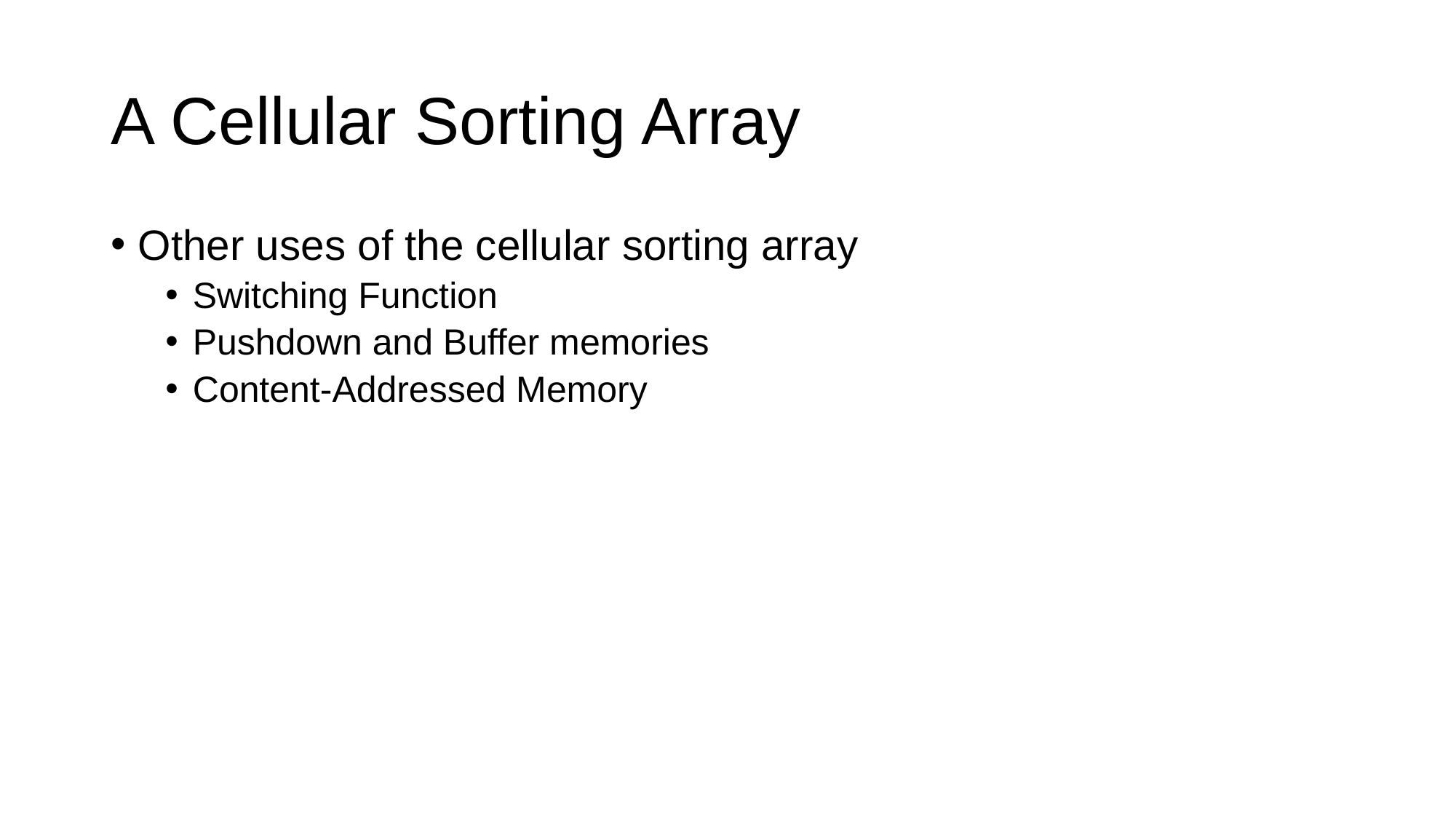

# A Cellular Sorting Array
Other uses of the cellular sorting array
Switching Function
Pushdown and Buffer memories
Content-Addressed Memory